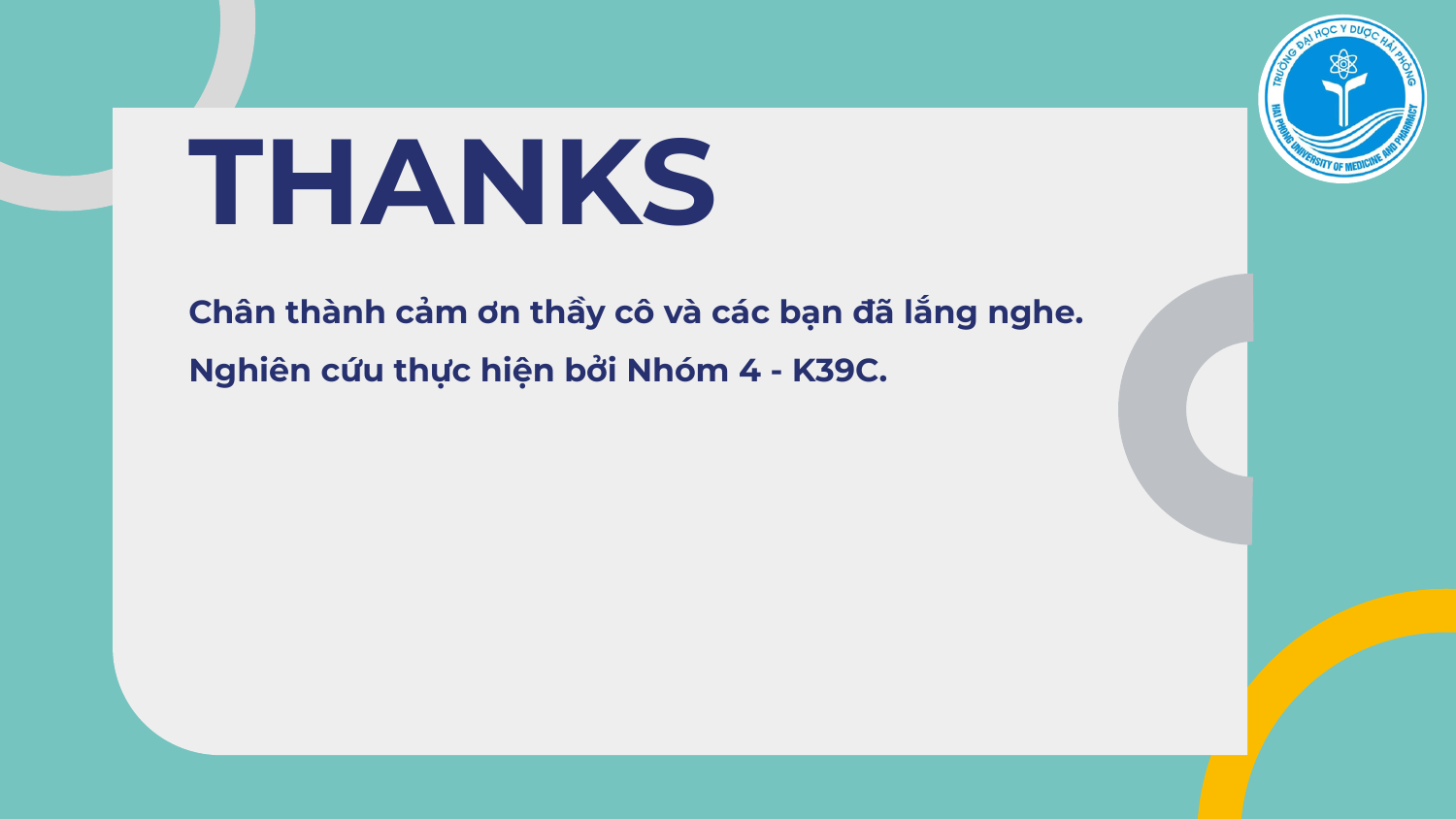

# THANKS
Chân thành cảm ơn thầy cô và các bạn đã lắng nghe.
Nghiên cứu thực hiện bởi Nhóm 4 - K39C.